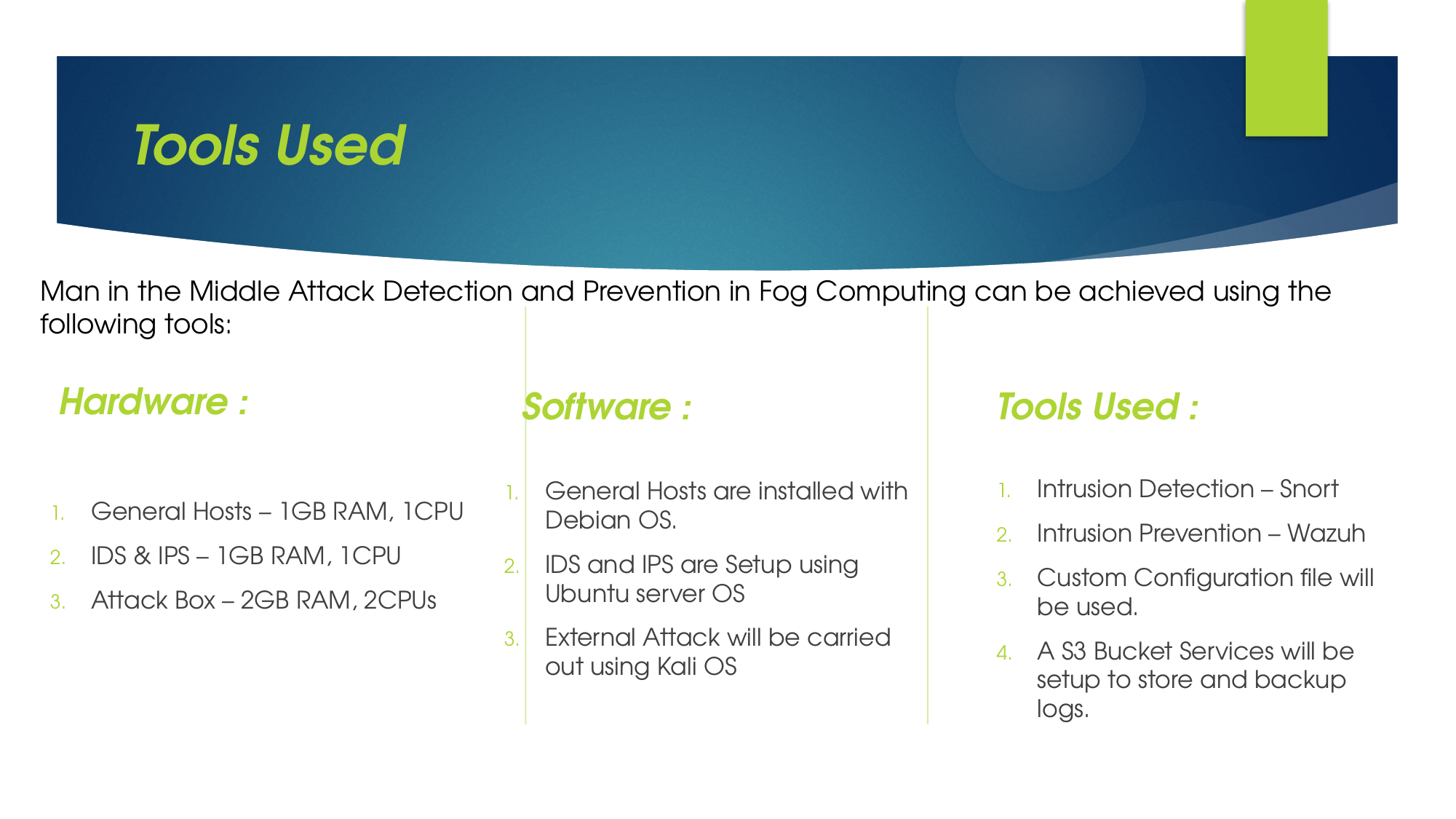

# Tools Used
Man in the Middle Attack Detection and Prevention in Fog Computing can be achieved using the following tools:
Tools Used :
Hardware :
Software :

General Hosts – 1GB RAM, 1CPU
IDS & IPS – 1GB RAM, 1CPU
Attack Box – 2GB RAM, 2CPUs

Intrusion Detection – Snort
Intrusion Prevention – Wazuh
Custom Configuration file will be used.
A S3 Bucket Services will be setup to store and backup logs.

General Hosts are installed with Debian OS.
IDS and IPS are Setup using Ubuntu server OS
External Attack will be carried out using Kali OS